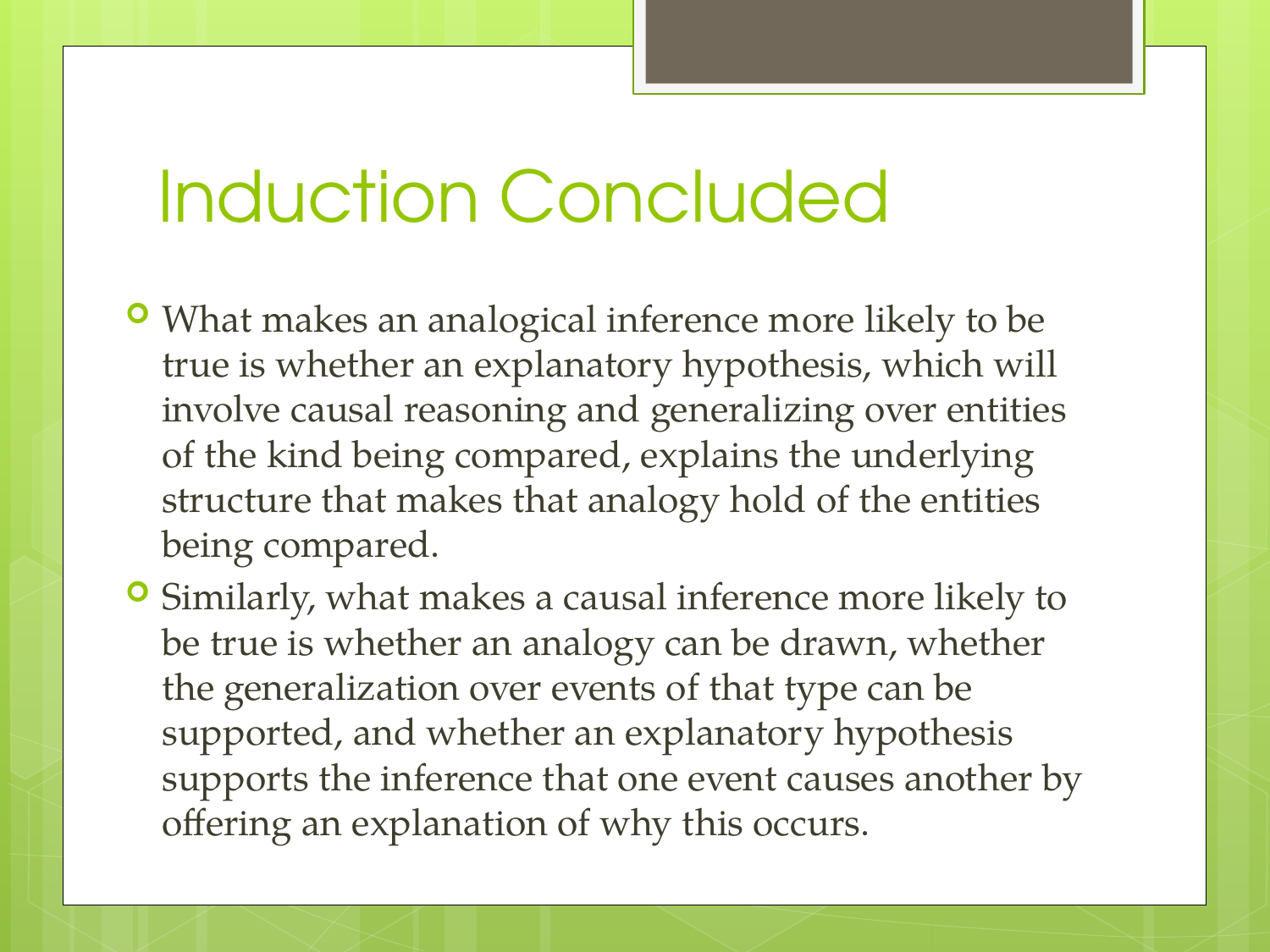

# Induction Concluded
What makes an analogical inference more likely to be true is whether an explanatory hypothesis, which will involve causal reasoning and generalizing over entities of the kind being compared, explains the underlying structure that makes that analogy hold of the entities being compared.
Similarly, what makes a causal inference more likely to be true is whether an analogy can be drawn, whether the generalization over events of that type can be supported, and whether an explanatory hypothesis supports the inference that one event causes another by offering an explanation of why this occurs.